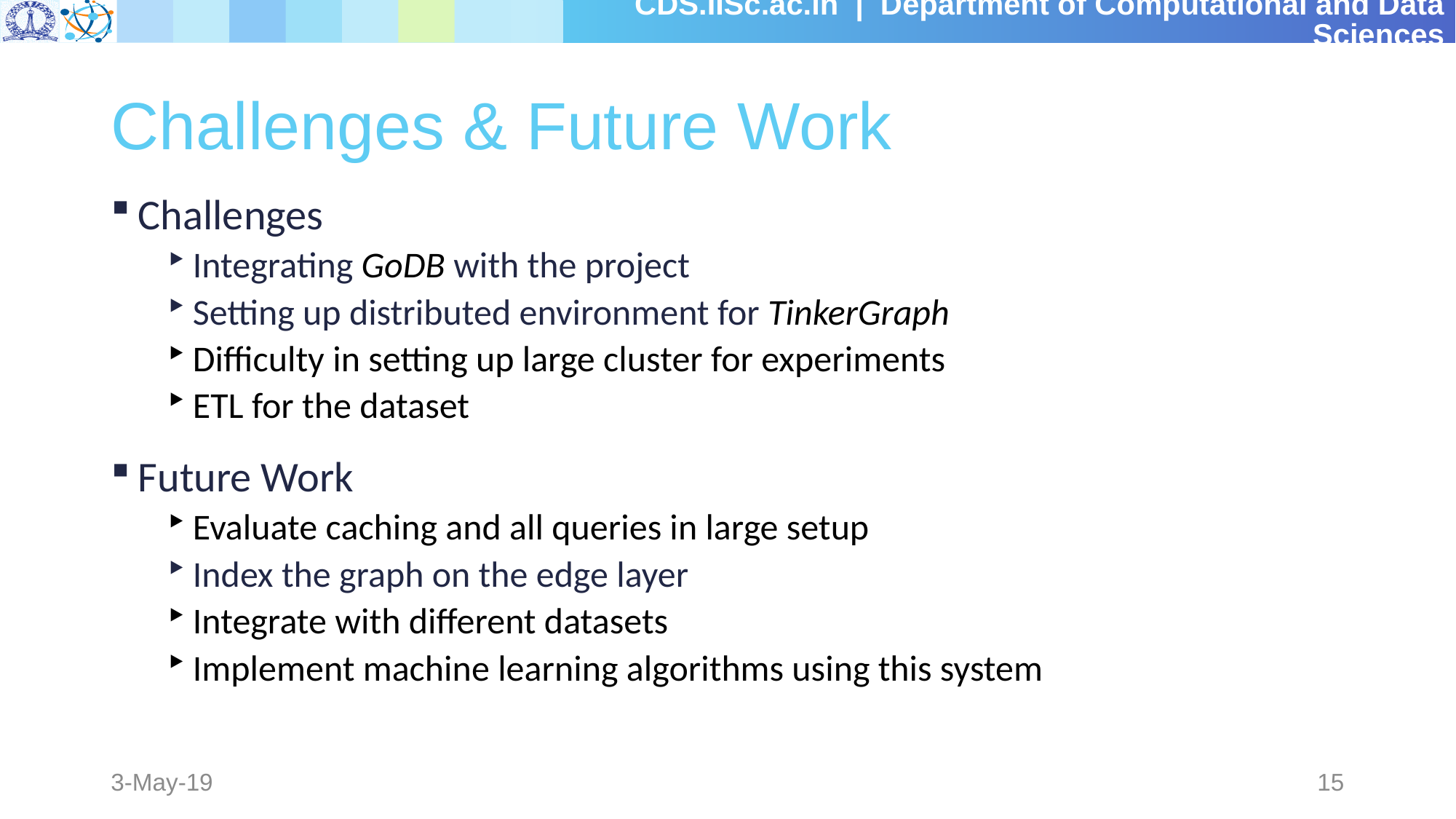

# Challenges & Future Work
Challenges
Integrating GoDB with the project
Setting up distributed environment for TinkerGraph
Difficulty in setting up large cluster for experiments
ETL for the dataset

Future Work
Evaluate caching and all queries in large setup
Index the graph on the edge layer
Integrate with different datasets
Implement machine learning algorithms using this system

3-May-19

15